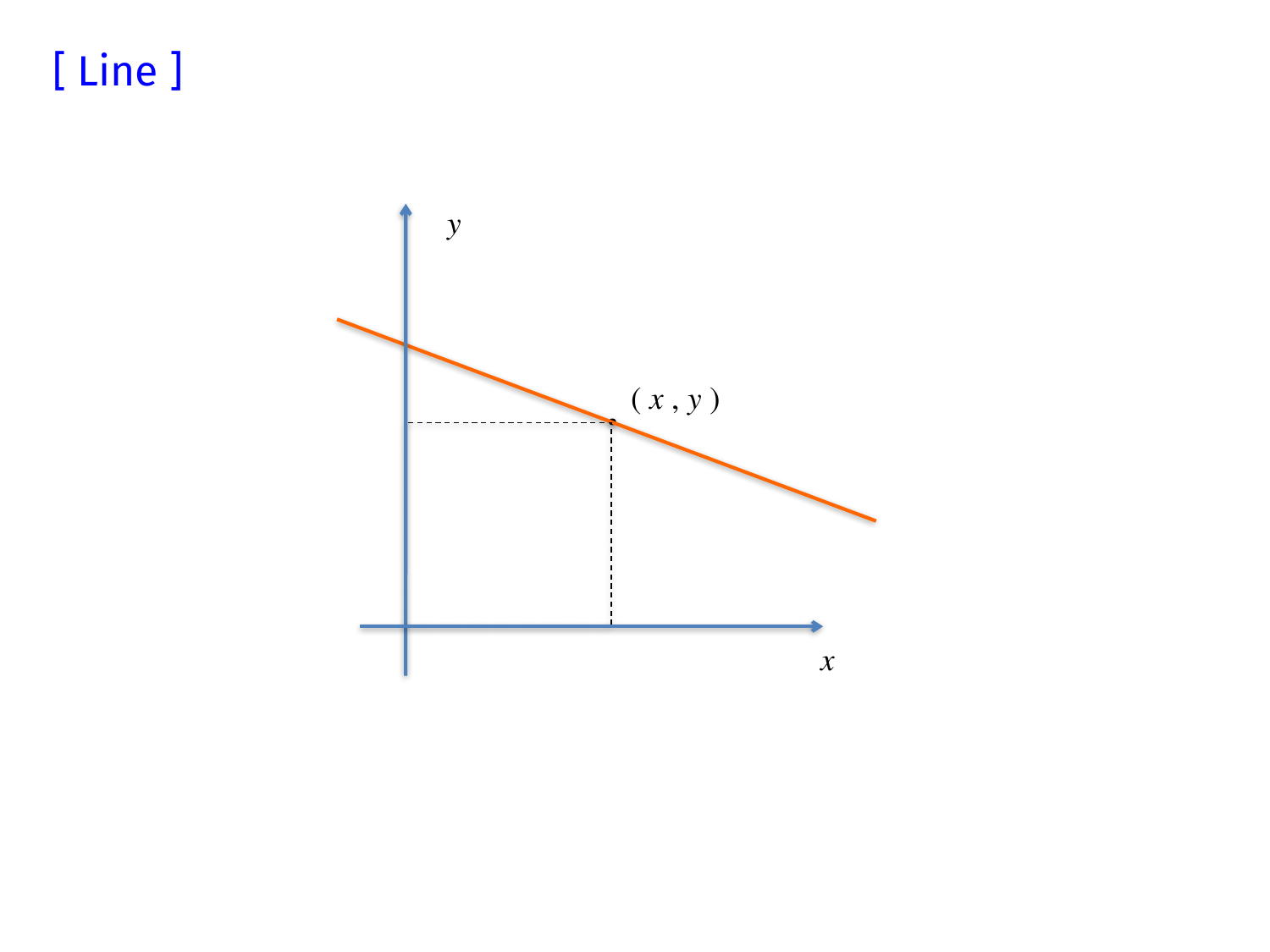

[ Line ]

y
( x , y )
x